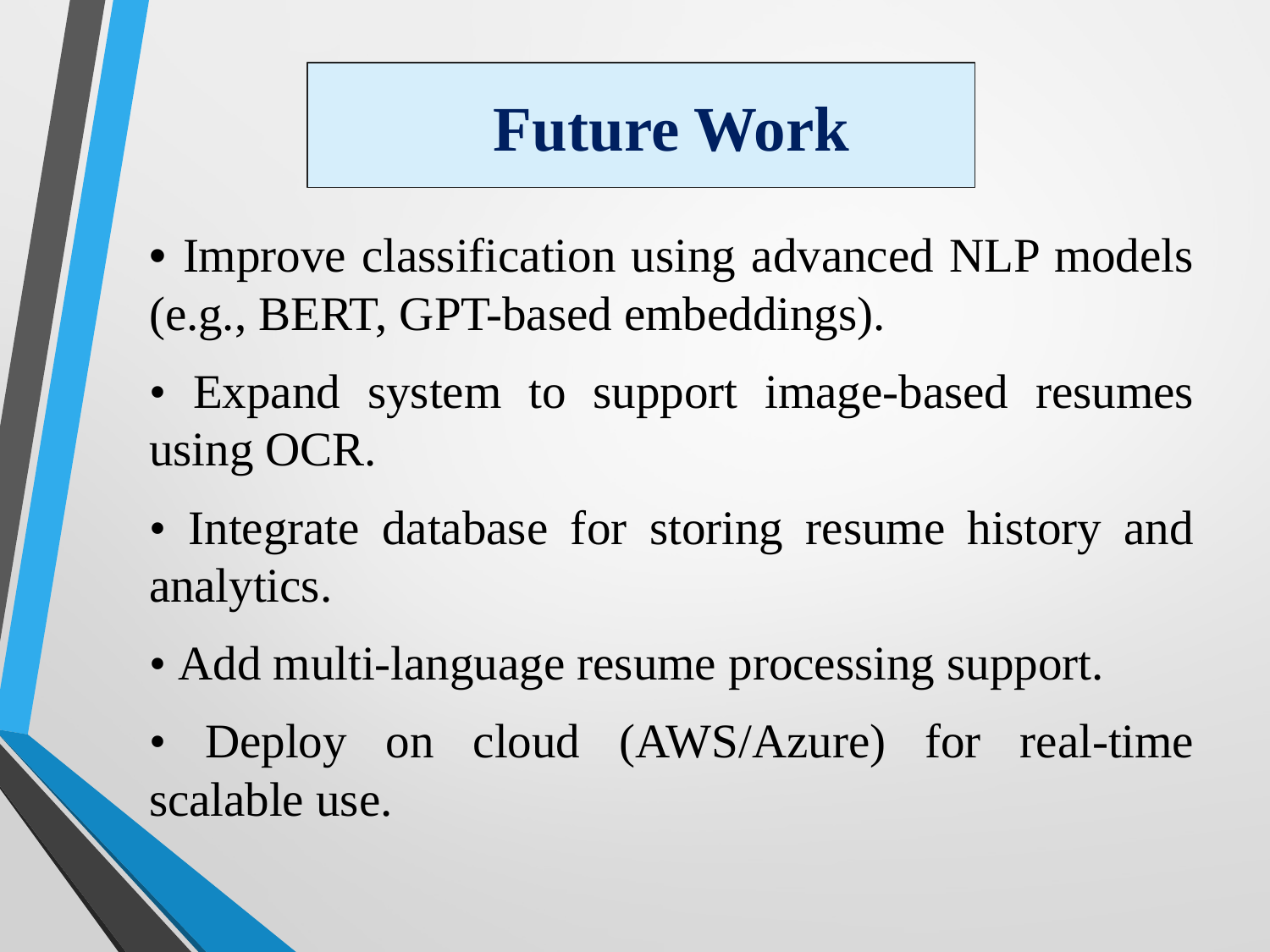

# Future Work
• Improve classification using advanced NLP models (e.g., BERT, GPT-based embeddings).
• Expand system to support image-based resumes using OCR.
• Integrate database for storing resume history and analytics.
• Add multi-language resume processing support.
• Deploy on cloud (AWS/Azure) for real-time scalable use.